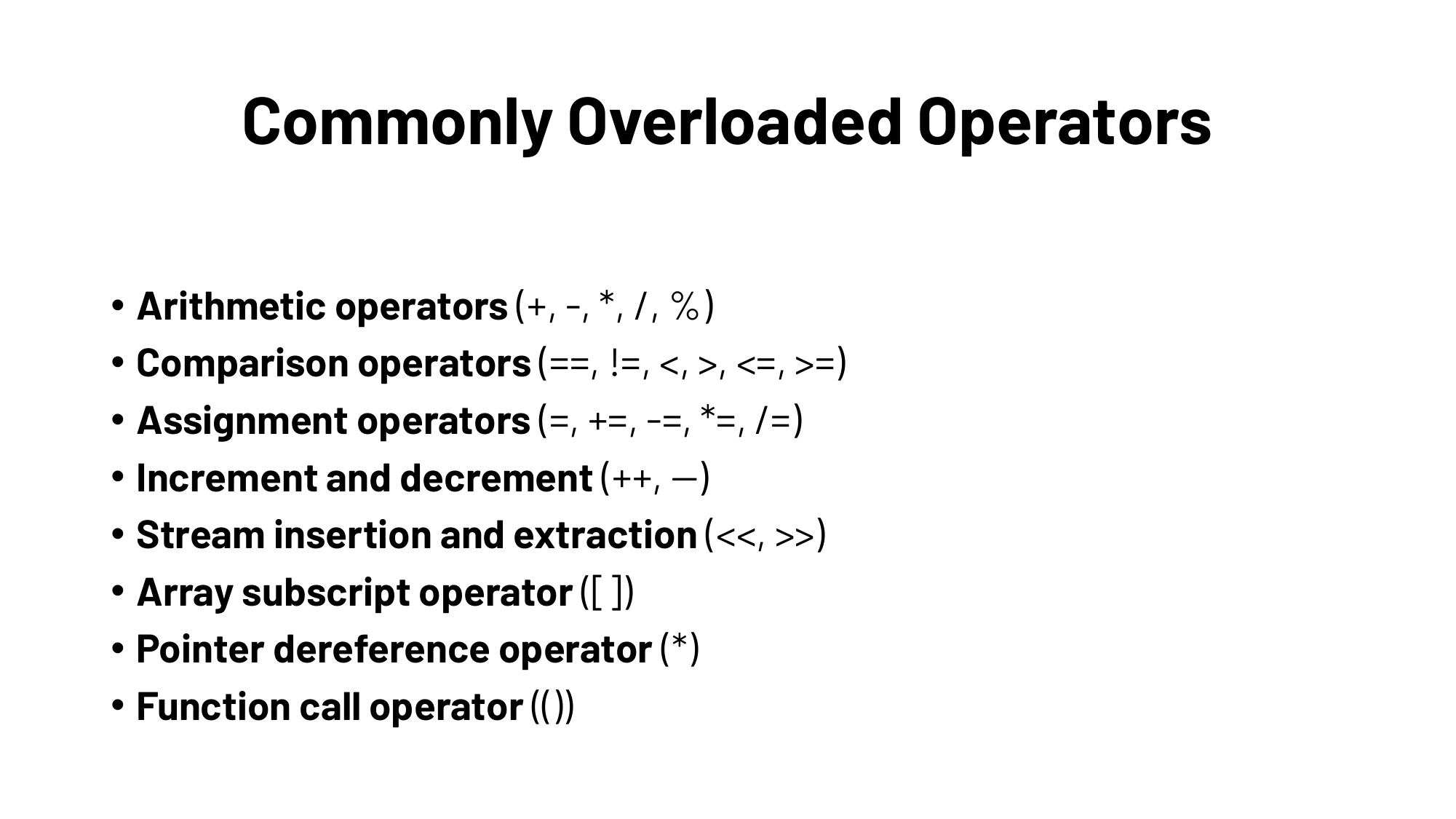

# Commonly Overloaded Operators

Arithmetic operators (+, -, *, /, %)
Comparison operators (==, !=, <, >, <=, >=)
Assignment operators (=, +=, -=, *=, /=)
Increment and decrement (++, --)
Stream insertion and extraction (<<, >>)
Array subscript operator ([])
Pointer dereference operator (*)
Function call operator (())